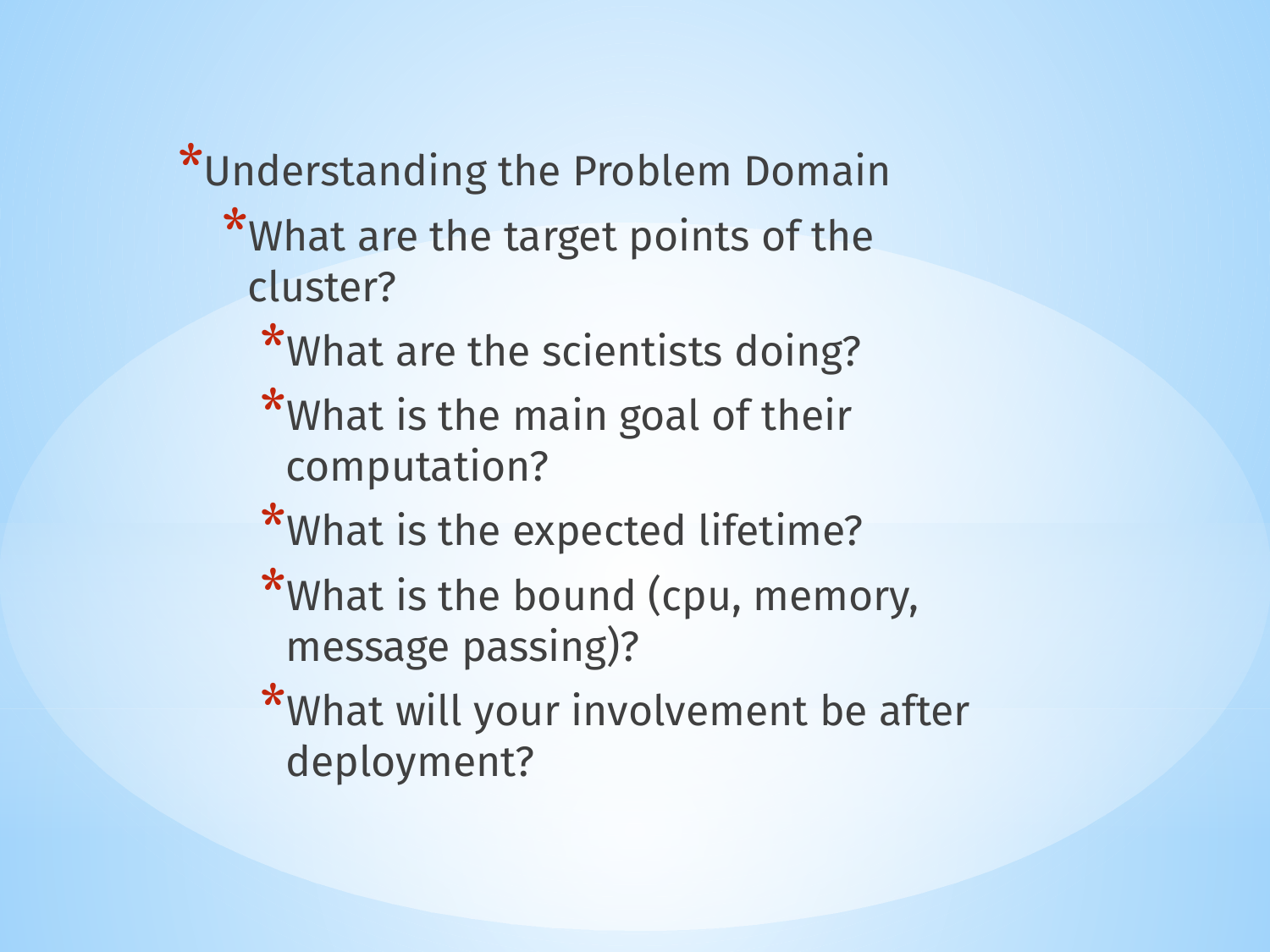

Understanding the Problem Domain
What are the target points of the cluster?
What are the scientists doing?
What is the main goal of their computation?
What is the expected lifetime?
What is the bound (cpu, memory, message passing)?
What will your involvement be after deployment?